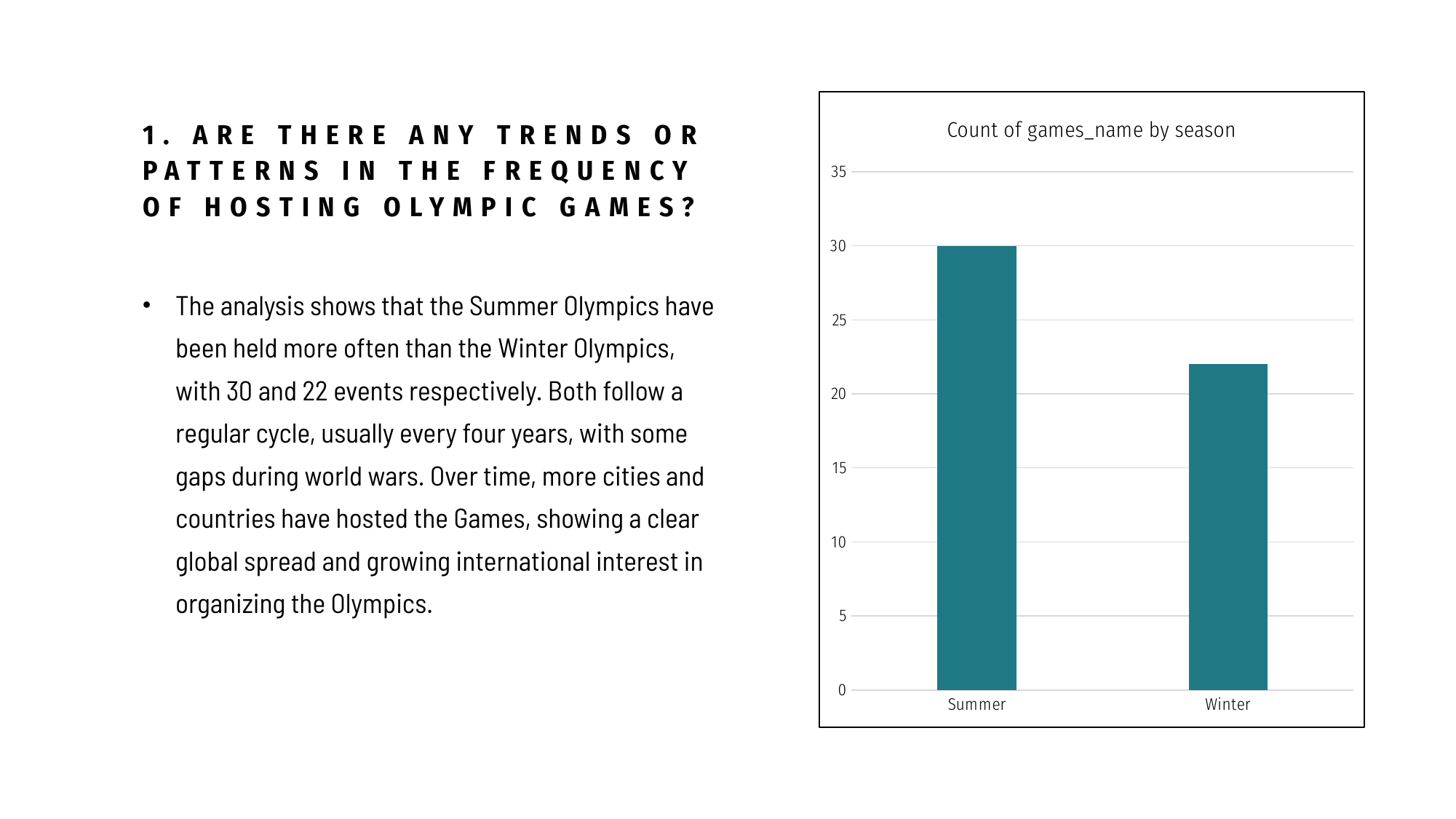

# 1. Are there any trends or patterns in the frequency of hosting Olympic Games?

### Chart: Count of games_name by season

| Category | Total |
|---|---|
| Summer | 30.0 |
| Winter | 22.0 |
The analysis shows that the Summer Olympics have been held more often than the Winter Olympics, with 30 and 22 events respectively. Both follow a regular cycle, usually every four years, with some gaps during world wars. Over time, more cities and countries have hosted the Games, showing a clear global spread and growing international interest in organizing the Olympics.